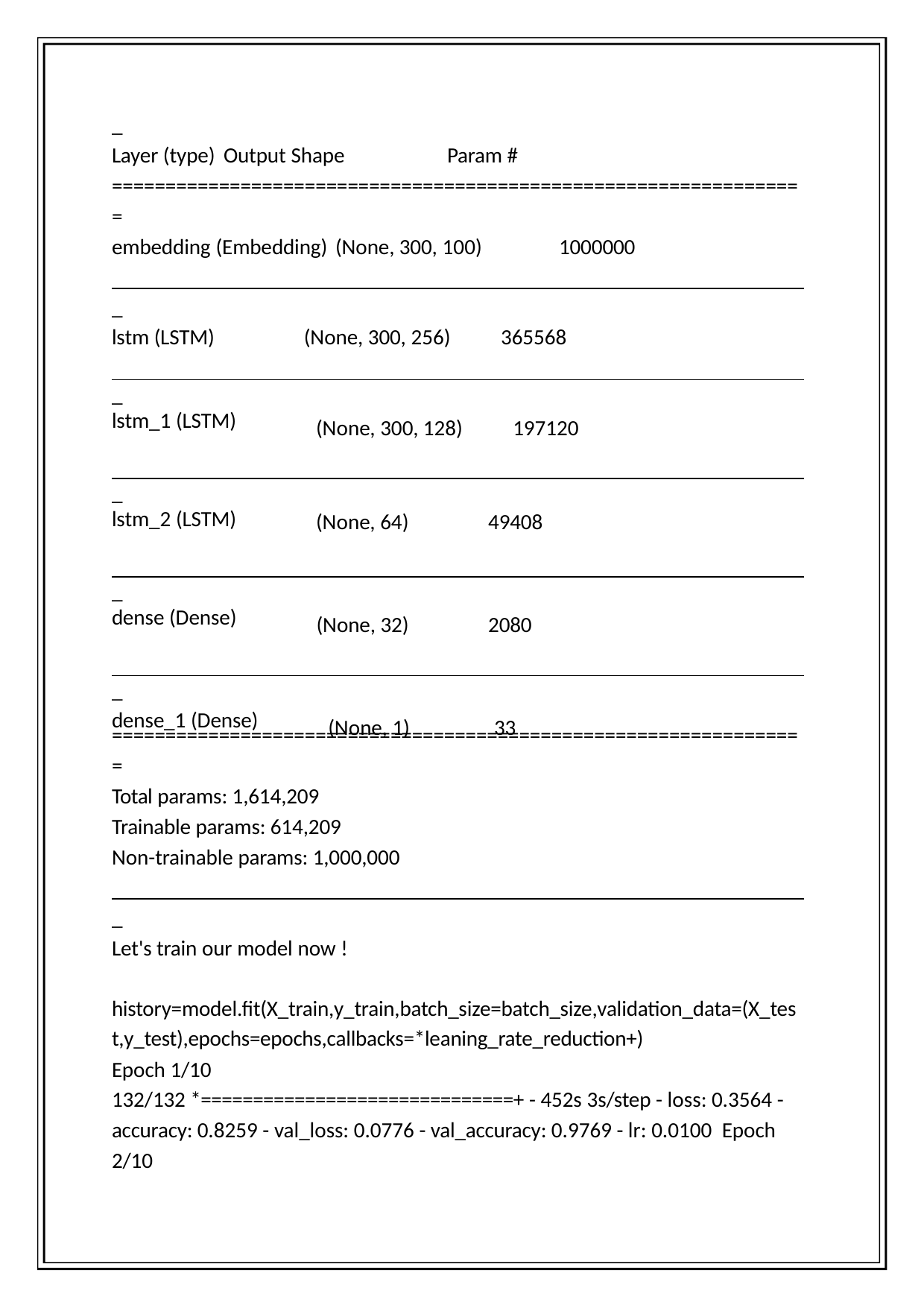

_
Layer (type)	Output Shape	Param #
================================================================
=
embedding (Embedding)	(None, 300, 100)	1000000

_

| lstm (LSTM) | (None, 300, 256) | 365568 |
| --- | --- | --- |
| \_ lstm\_1 (LSTM) | (None, 300, 128) | 197120 |
| \_ lstm\_2 (LSTM) | (None, 64) | 49408 |
| \_ dense (Dense) | (None, 32) | 2080 |
| \_ dense\_1 (Dense) | (None, 1) | 33 |
================================================================
=
Total params: 1,614,209
Trainable params: 614,209
Non-trainable params: 1,000,000

_
Let's train our model now !

history=model.fit(X_train,y_train,batch_size=batch_size,validation_data=(X_tes  t,y_test),epochs=epochs,callbacks=*leaning_rate_reduction+)
Epoch 1/10
132/132 *==============================+ - 452s 3s/step - loss: 0.3564 -
accuracy: 0.8259 - val_loss: 0.0776 - val_accuracy: 0.9769 - lr: 0.0100  Epoch 2/10